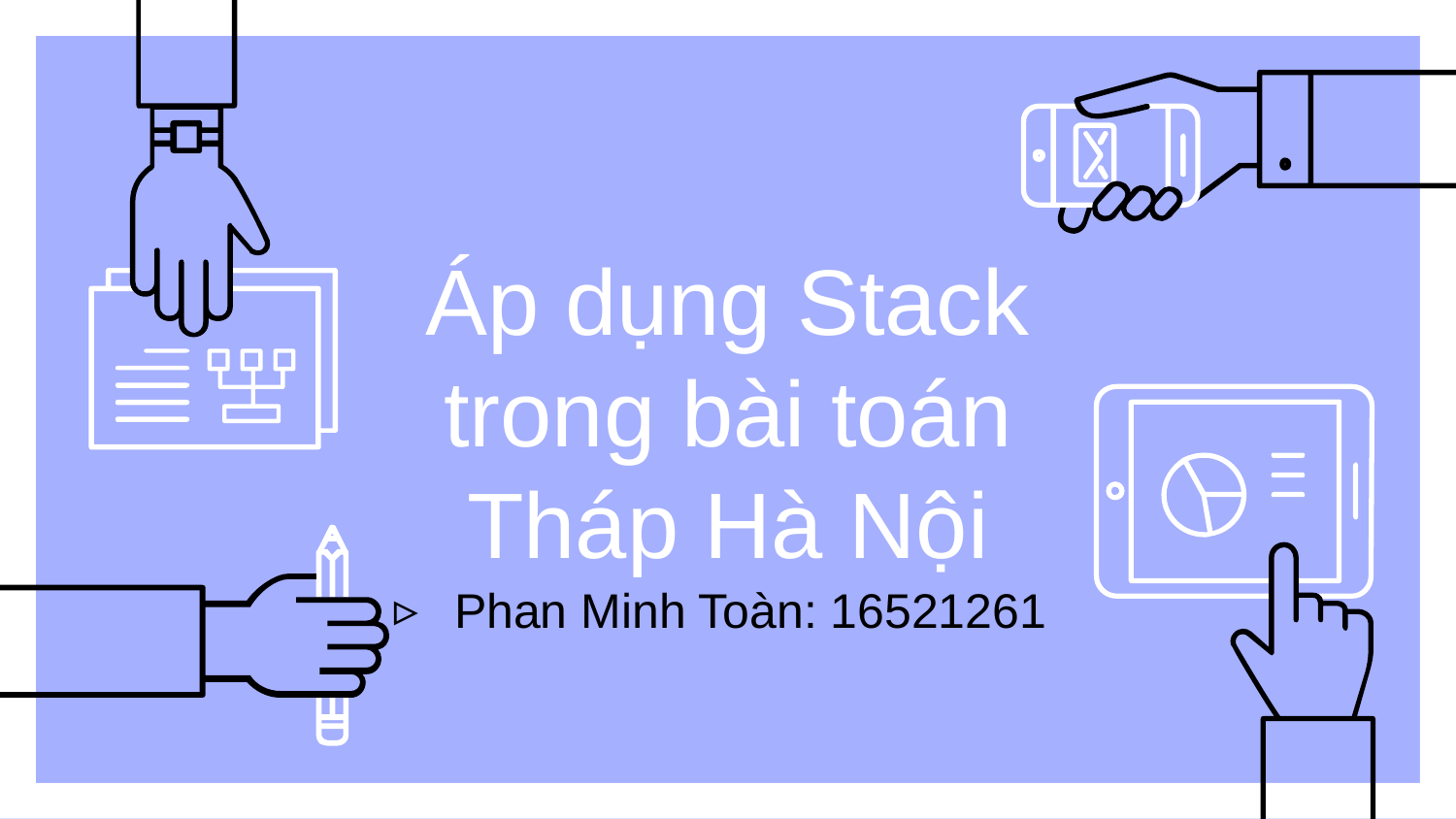

# Áp dụng Stack trong bài toán Tháp Hà Nội
Phan Minh Toàn: 16521261